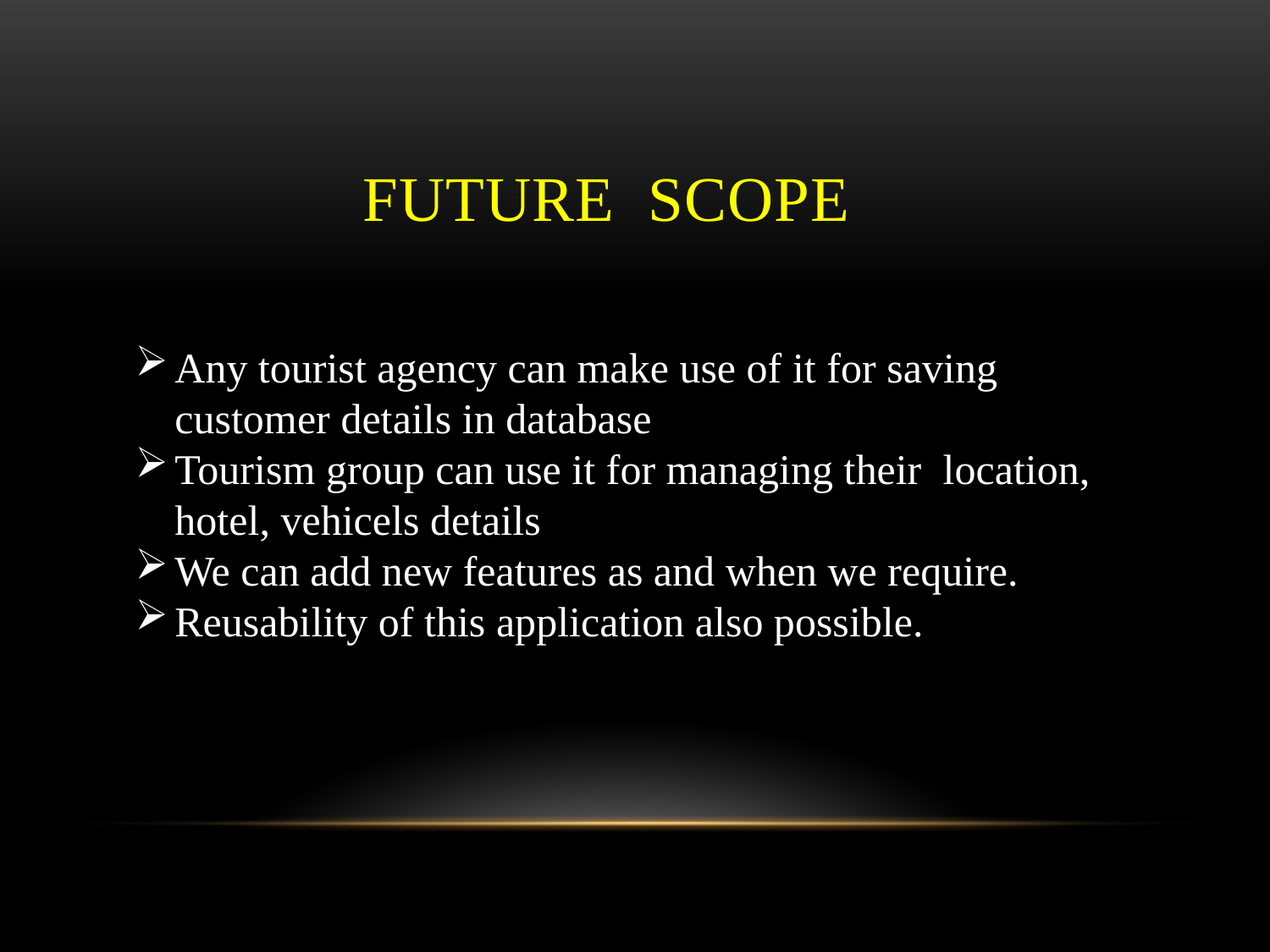

# FUTURE  SCOPE

Any tourist agency can make use of it for saving customer details in database
Tourism group can use it for managing their  location, hotel, vehicels details
We can add new features as and when we require.
Reusability of this application also possible.